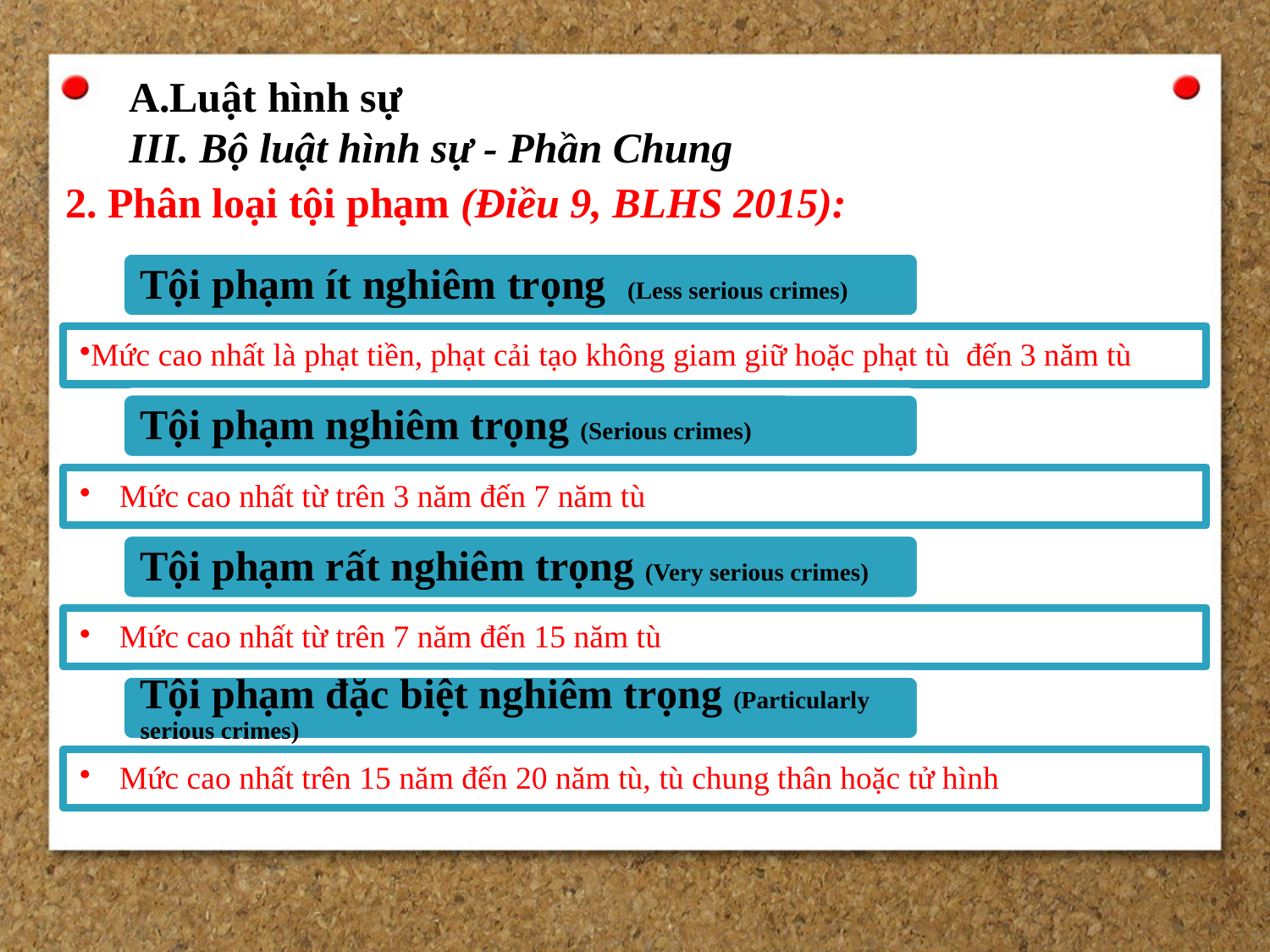

A.Luật hình sự
III. Bộ luật hình sự - Phần Chung

2. Phân loại tội phạm (Điều 9, BLHS 2015):

Tội phạm ít nghiêm trọng  (Less serious crimes)
Tội phạm nghiêm trọng (Serious crimes)
Tội phạm rất nghiêm trọng (Very serious crimes)
Tội phạm đặc biệt nghiêm trọng (Particularly serious crimes)
Mức cao nhất là phạt tiền, phạt cải tạo không giam giữ hoặc phạt tù  đến 3 năm tù
Mức cao nhất từ trên 3 năm đến 7 năm tù
Mức cao nhất từ trên 7 năm đến 15 năm tù
Mức cao nhất trên 15 năm đến 20 năm tù, tù chung thân hoặc tử hình